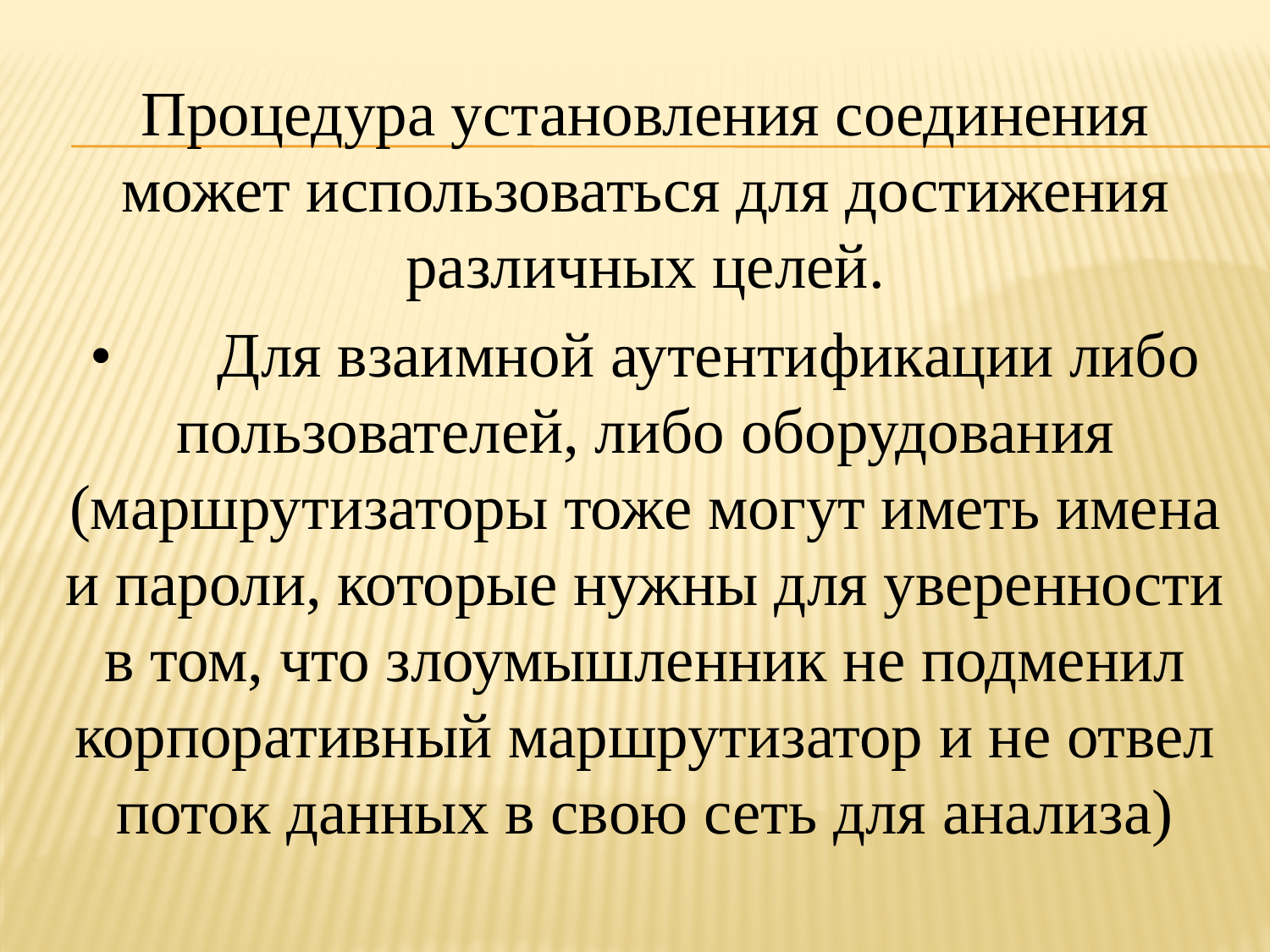

Процедура установления соединения может использоваться для достижения различных целей.
•	Для взаимной аутентификации либо пользователей, либо оборудования (маршрутизаторы тоже могут иметь имена и пароли, которые нужны для уверенности в том, что злоумышленник не подменил корпоративный маршрутизатор и не отвел поток данных в свою сеть для анализа)